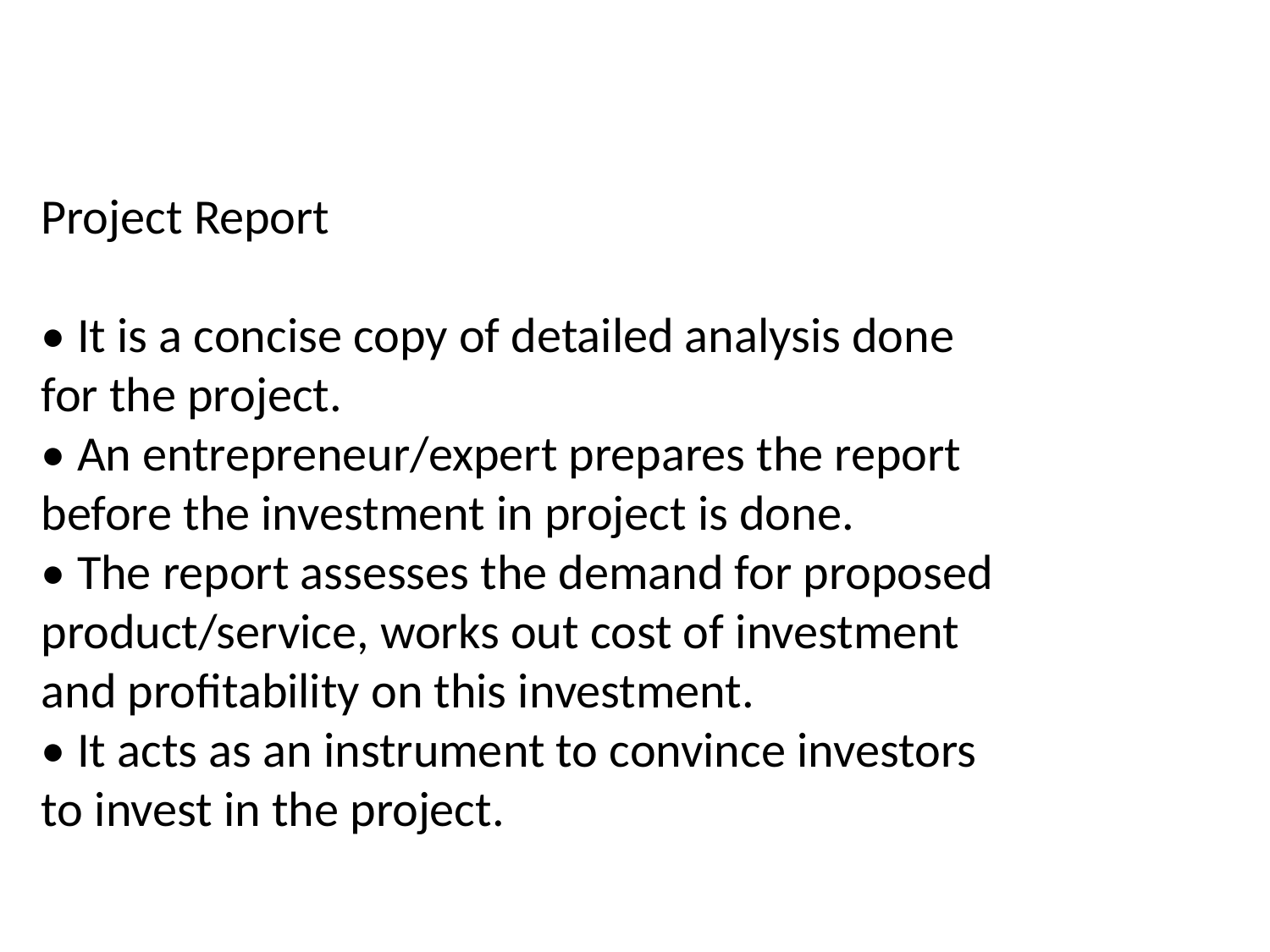

Project Report

• It is a concise copy of detailed analysis done
for the project.
• An entrepreneur/expert prepares the report
before the investment in project is done.
• The report assesses the demand for proposed
product/service, works out cost of investment
and profitability on this investment.
• It acts as an instrument to convince investors
to invest in the project.